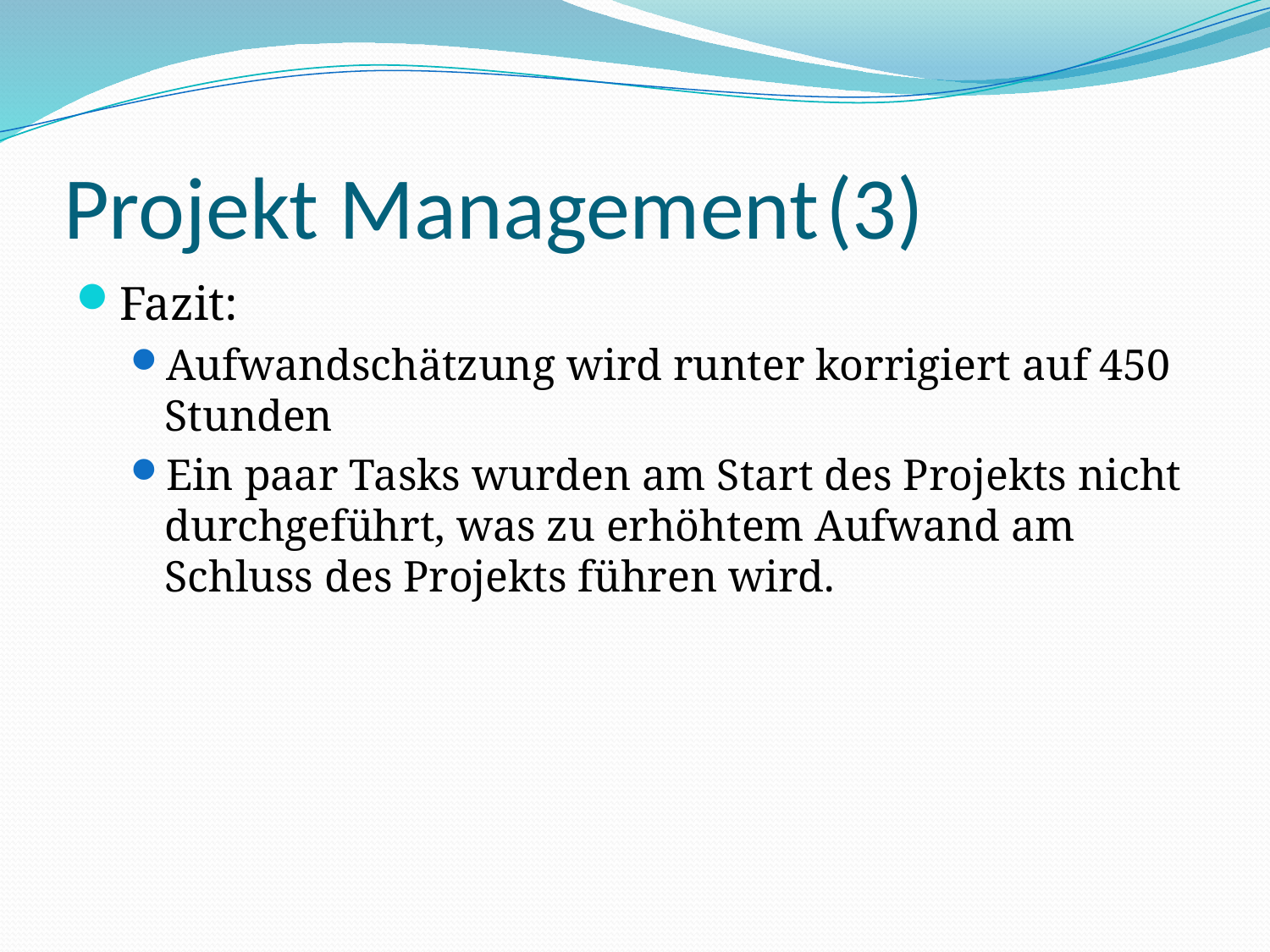

# Projekt Management	(3)
Fazit:
Aufwandschätzung wird runter korrigiert auf 450 Stunden
Ein paar Tasks wurden am Start des Projekts nicht durchgeführt, was zu erhöhtem Aufwand am Schluss des Projekts führen wird.